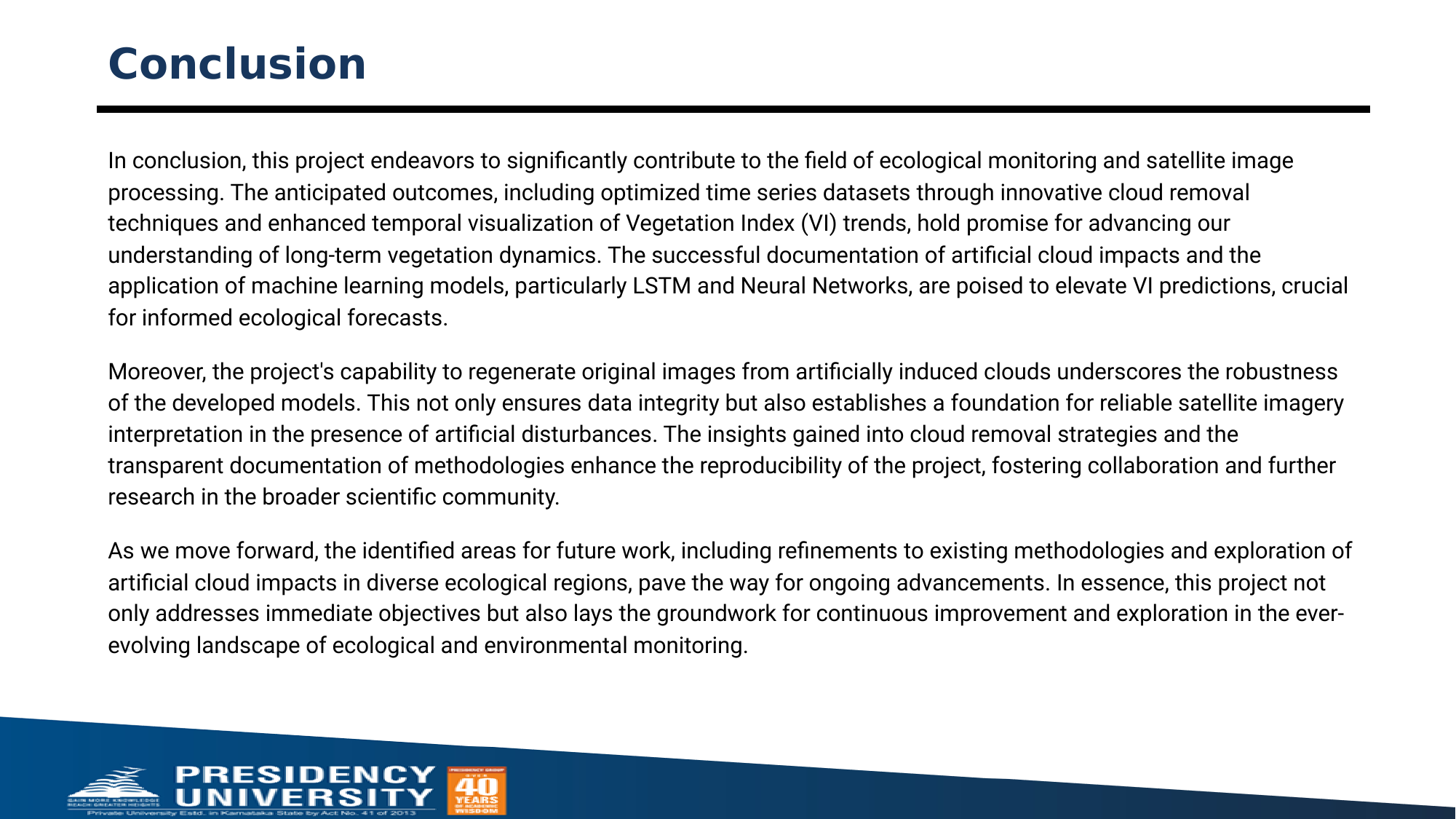

# Conclusion
In conclusion, this project endeavors to significantly contribute to the field of ecological monitoring and satellite image processing. The anticipated outcomes, including optimized time series datasets through innovative cloud removal techniques and enhanced temporal visualization of Vegetation Index (VI) trends, hold promise for advancing our understanding of long-term vegetation dynamics. The successful documentation of artificial cloud impacts and the application of machine learning models, particularly LSTM and Neural Networks, are poised to elevate VI predictions, crucial for informed ecological forecasts.
Moreover, the project's capability to regenerate original images from artificially induced clouds underscores the robustness of the developed models. This not only ensures data integrity but also establishes a foundation for reliable satellite imagery interpretation in the presence of artificial disturbances. The insights gained into cloud removal strategies and the transparent documentation of methodologies enhance the reproducibility of the project, fostering collaboration and further research in the broader scientific community.
As we move forward, the identified areas for future work, including refinements to existing methodologies and exploration of artificial cloud impacts in diverse ecological regions, pave the way for ongoing advancements. In essence, this project not only addresses immediate objectives but also lays the groundwork for continuous improvement and exploration in the ever-evolving landscape of ecological and environmental monitoring.